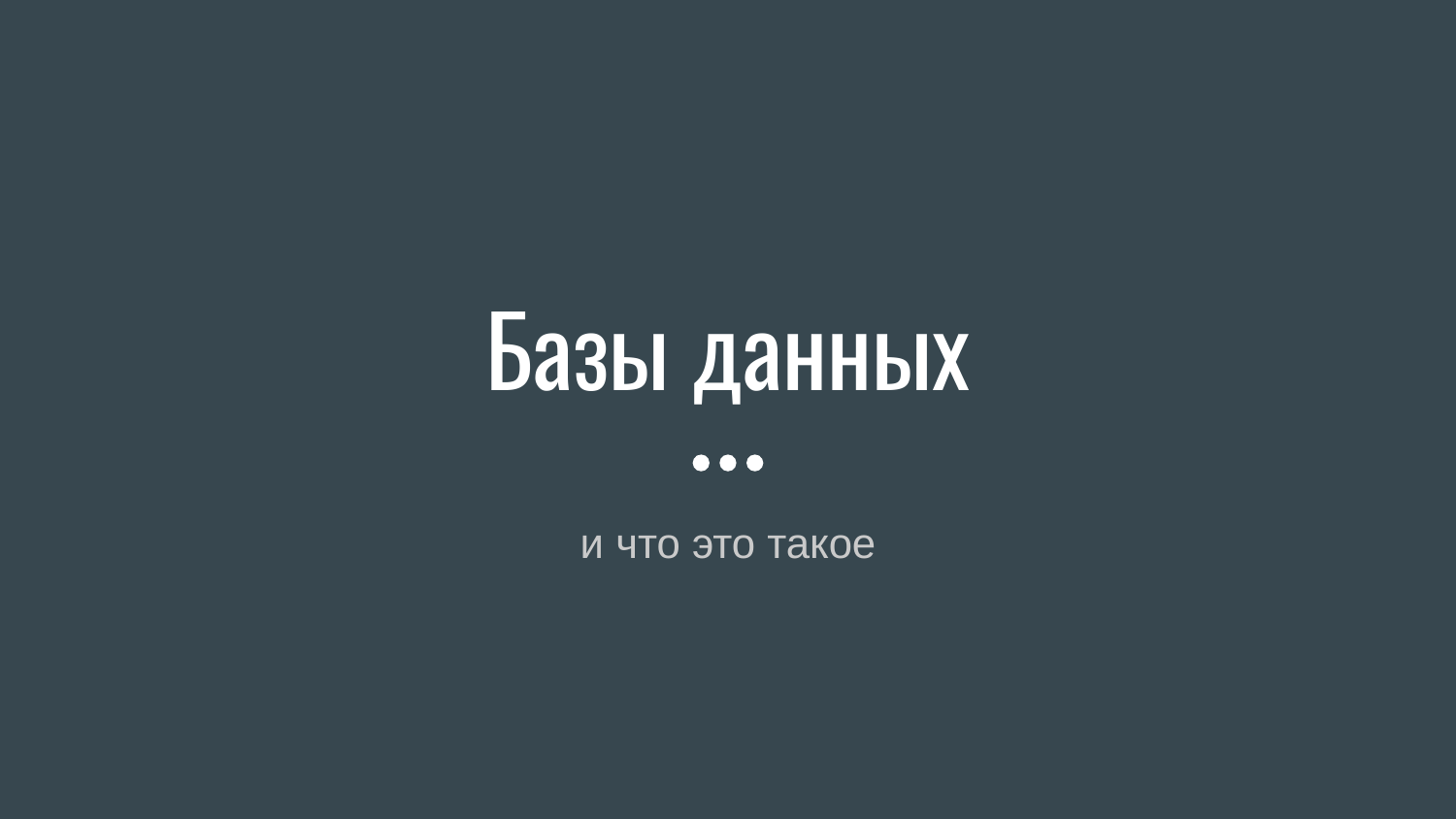

# Базы данных
и что это такое